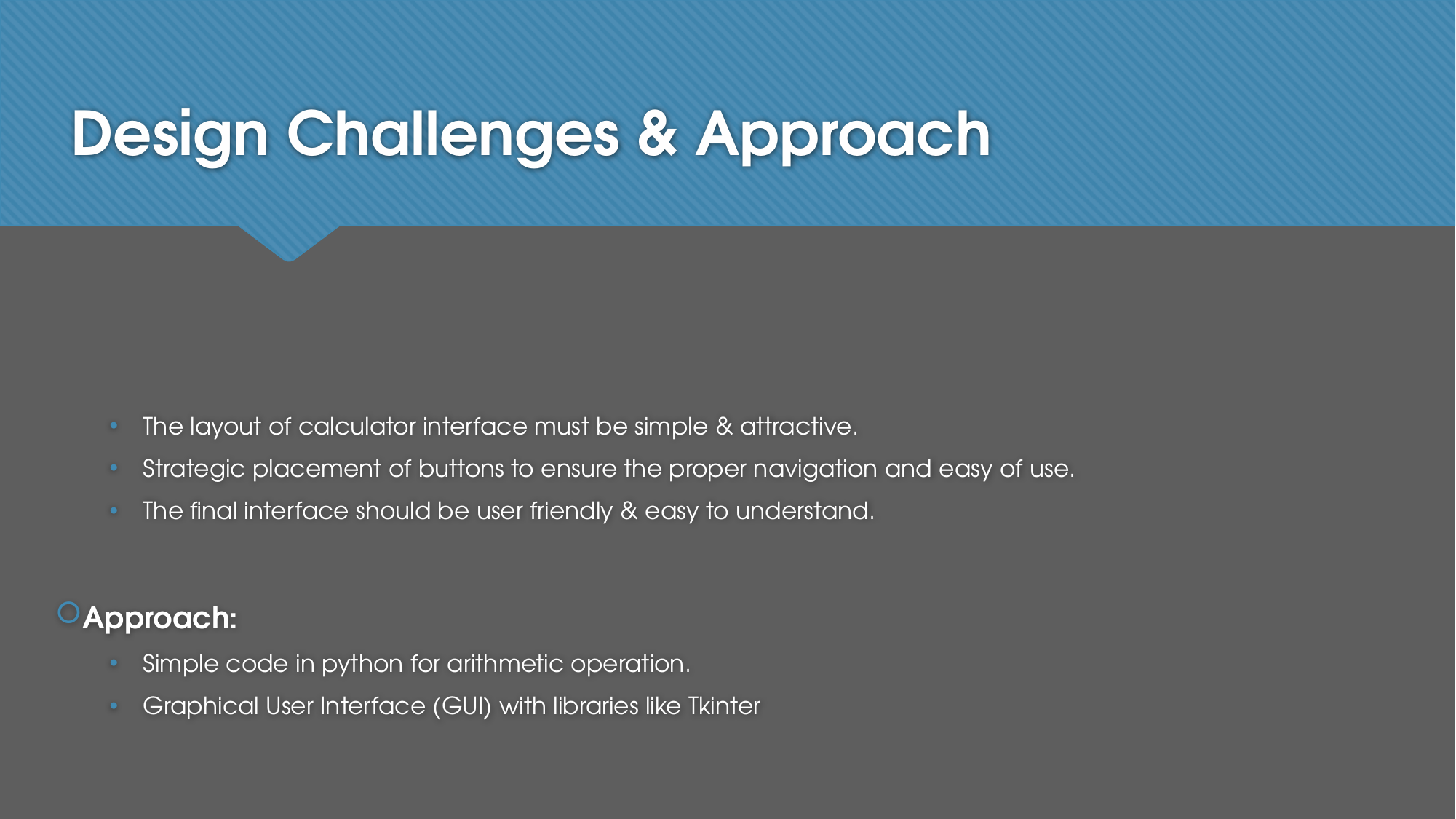

# Design Challenges & Approach

The layout of calculator interface must be simple & attractive.
Strategic placement of buttons to ensure the proper navigation and easy of use.
The final interface should be user friendly & easy to understand.

Approach:
Simple code in python for arithmetic operation.
Graphical User Interface (GUI) with libraries like Tkinter